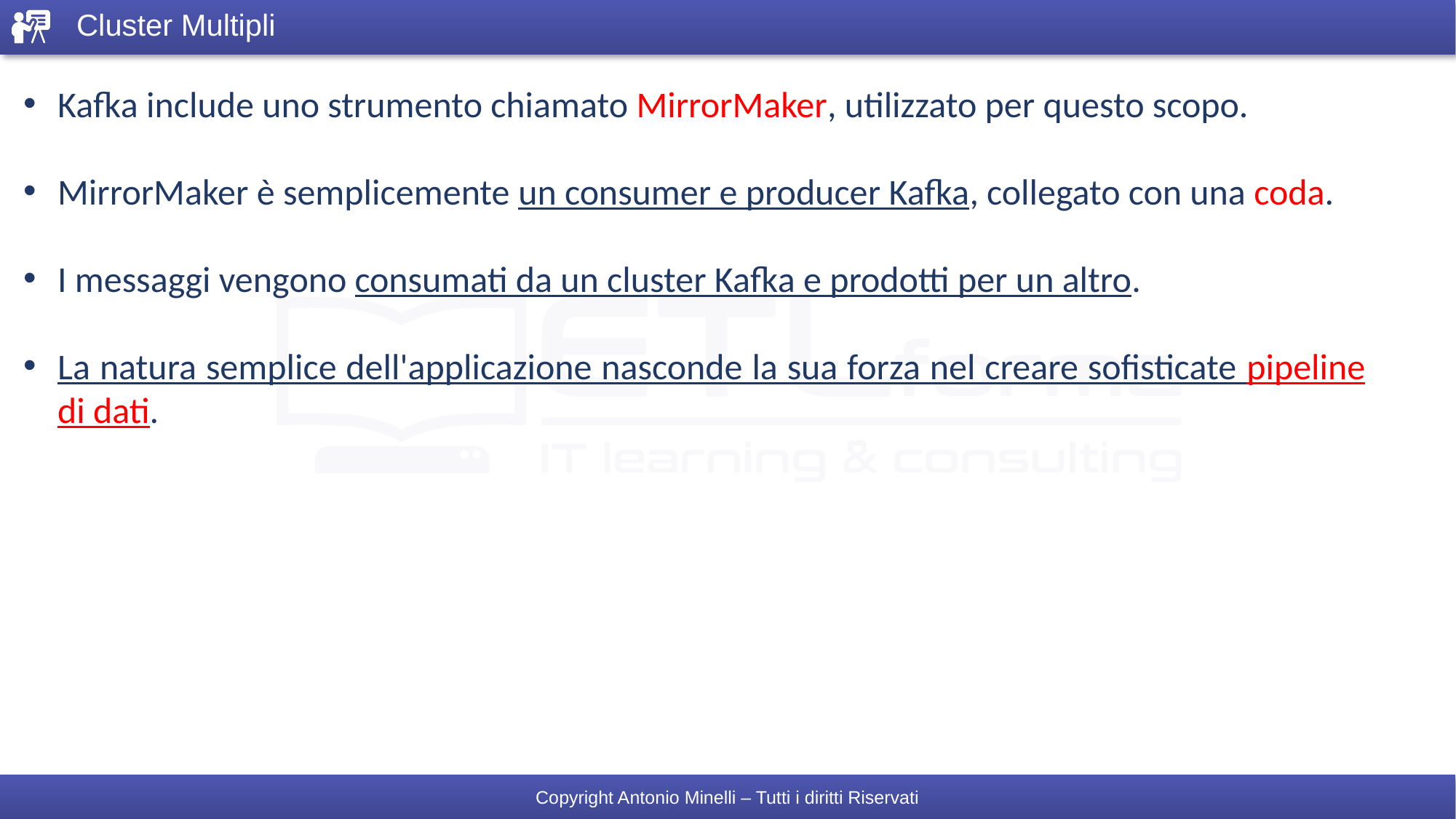

# Cluster Multipli
Kafka include uno strumento chiamato MirrorMaker, utilizzato per questo scopo.

MirrorMaker è semplicemente un consumer e producer Kafka, collegato con una coda.

I messaggi vengono consumati da un cluster Kafka e prodotti per un altro.

La natura semplice dell'applicazione nasconde la sua forza nel creare sofisticate pipeline di dati.